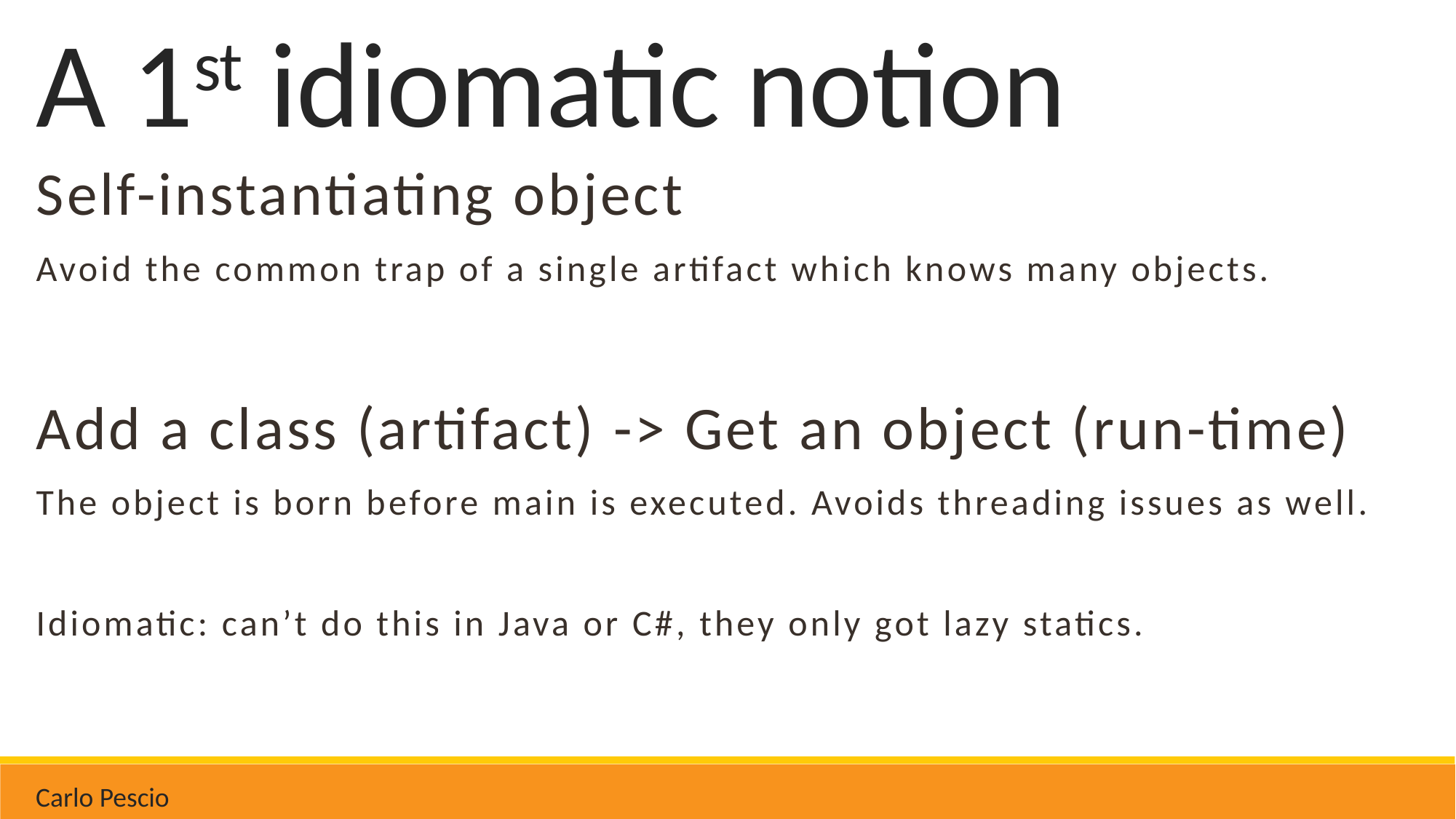

# A 1st idiomatic notion
Self-instantiating object
Avoid the common trap of a single artifact which knows many objects.

Add a class (artifact) -> Get an object (run-time)
The object is born before main is executed. Avoids threading issues as well.

Idiomatic: can’t do this in Java or C#, they only got lazy statics.